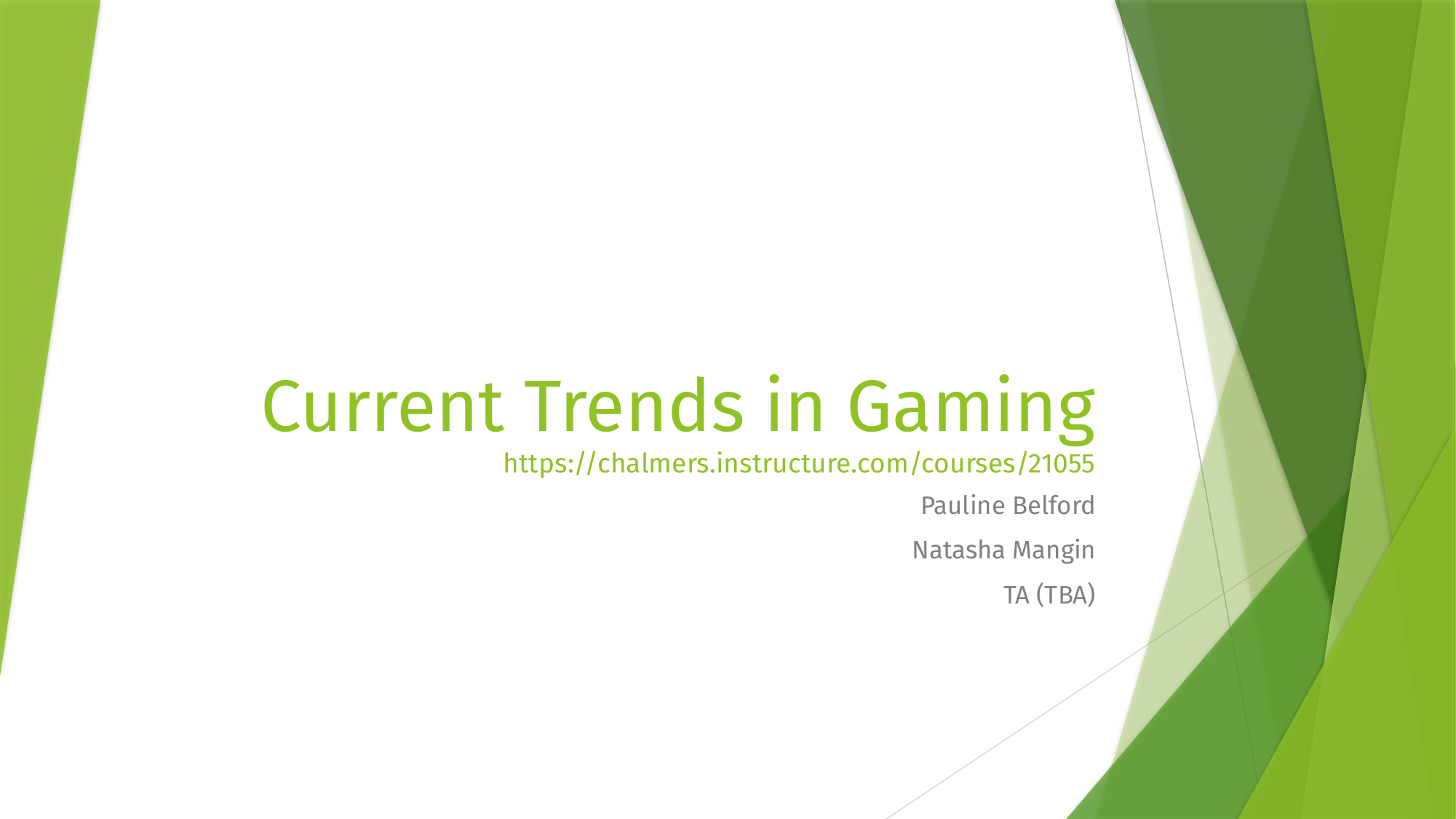

# Current Trends in Gaming https://chalmers.instructure.com/courses/21055
Pauline Belford
Natasha Mangin
TA (TBA)